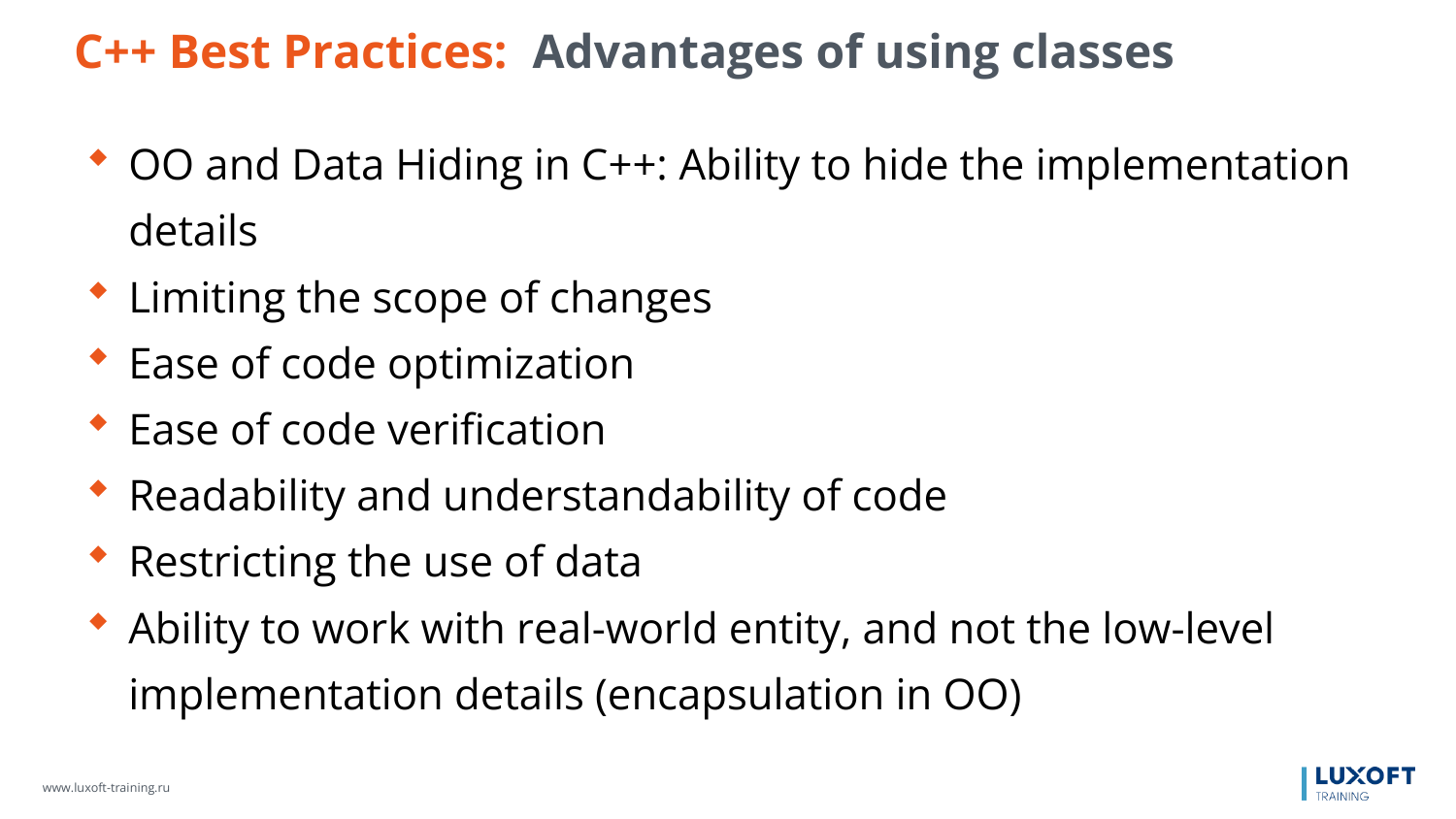

C++ Best Practices:  Advantages of using classes
OO and Data Hiding in C++: Ability to hide the implementation details
Limiting the scope of changes
Ease of code optimization
Ease of code verification
Readability and understandability of code
Restricting the use of data
Ability to work with real-world entity, and not the low-level implementation details (encapsulation in OO)